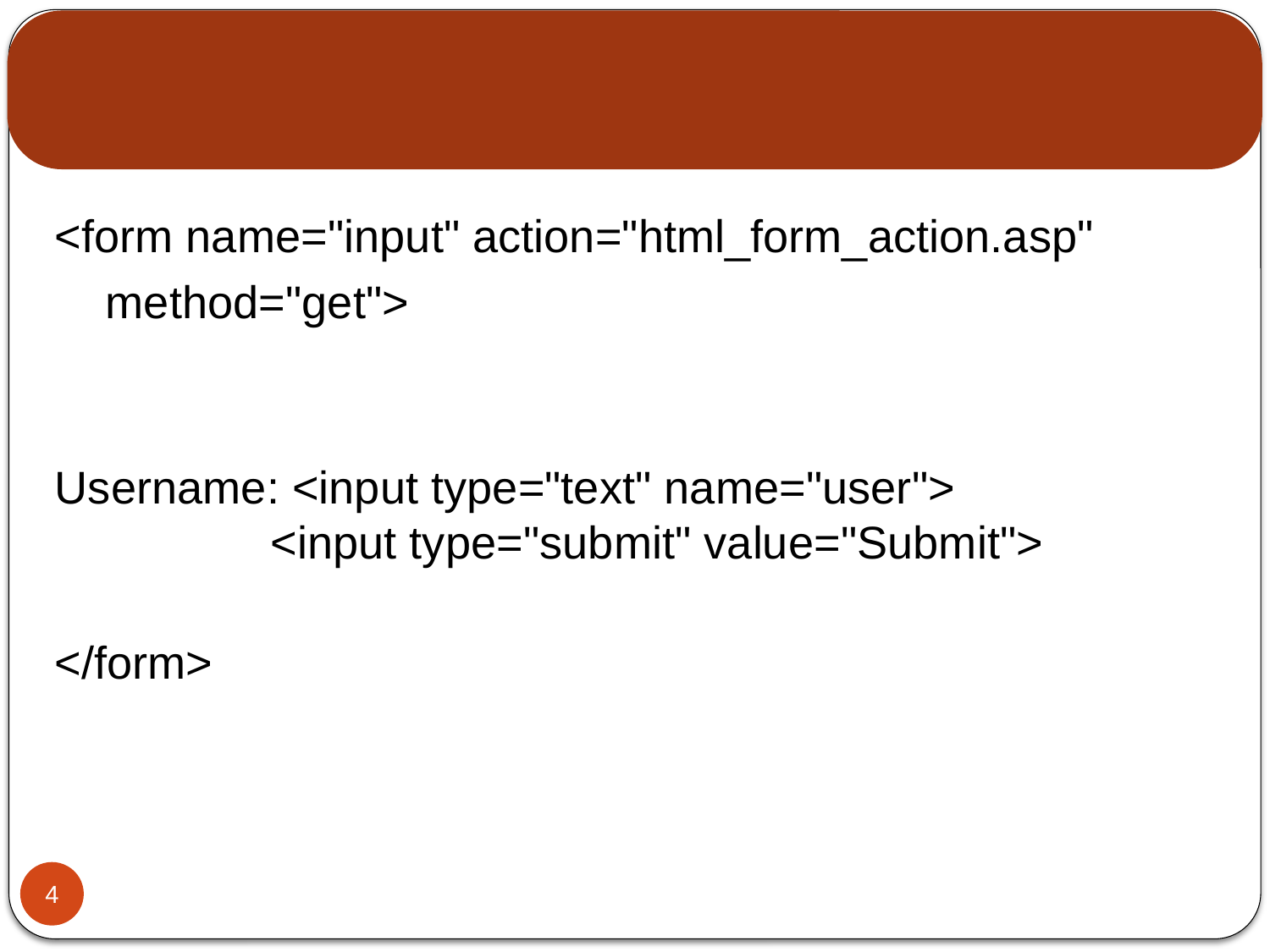

#
<form name="input" action="html_form_action.asp"
    method="get">

Username: <input type="text" name="user">
              <input type="submit" value="Submit">
</form>
4